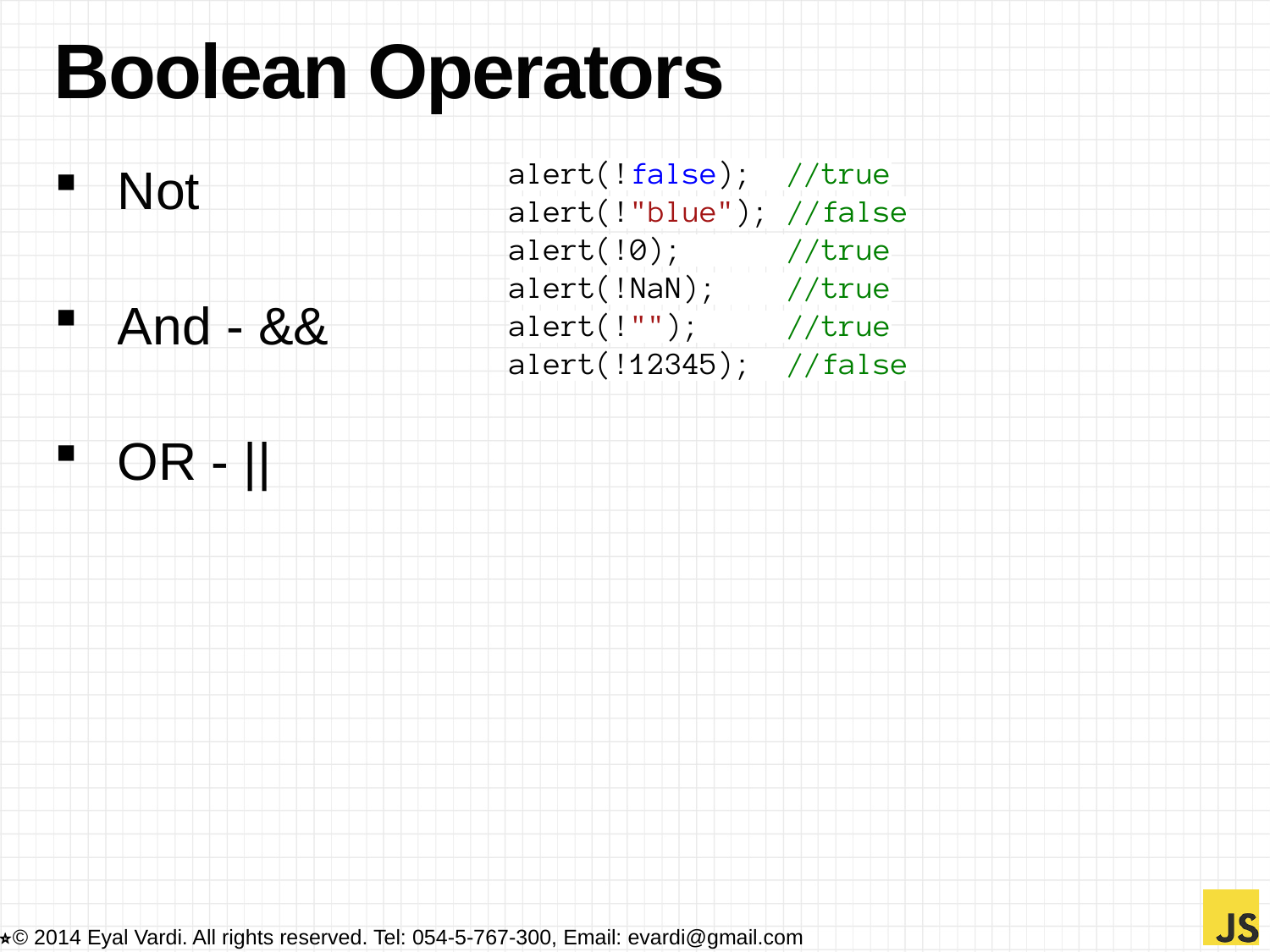

# Boolean Operators
alert(!false);  //true
alert(!"blue"); //false
alert(!0);      //true
alert(!NaN);    //true
alert(!"");     //true
alert(!12345);  //false
Not

And - &&

OR - ||